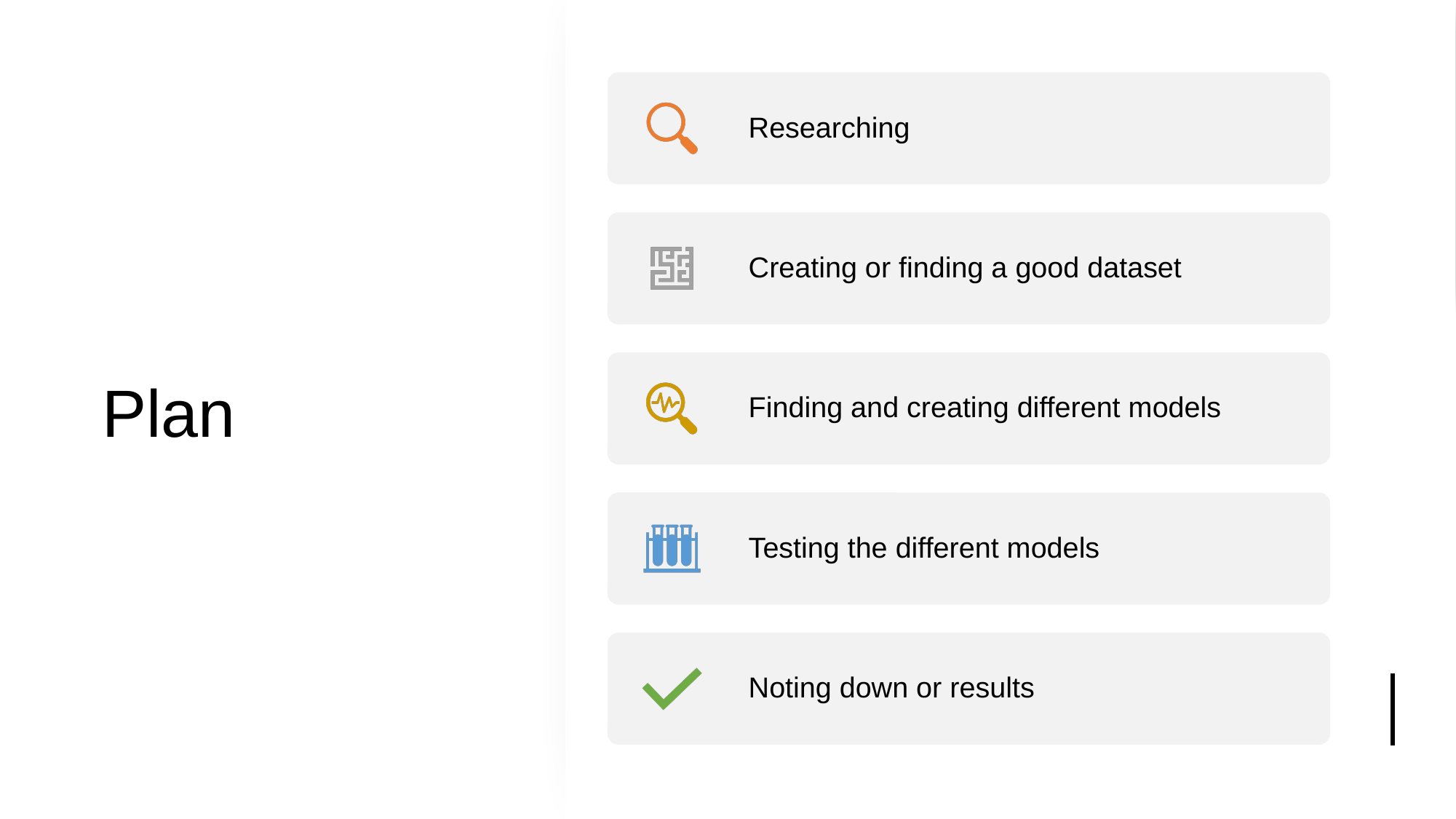

Researching
Creating or finding a good dataset
Finding and creating different models
Testing the different models
Noting down or results
# Plan